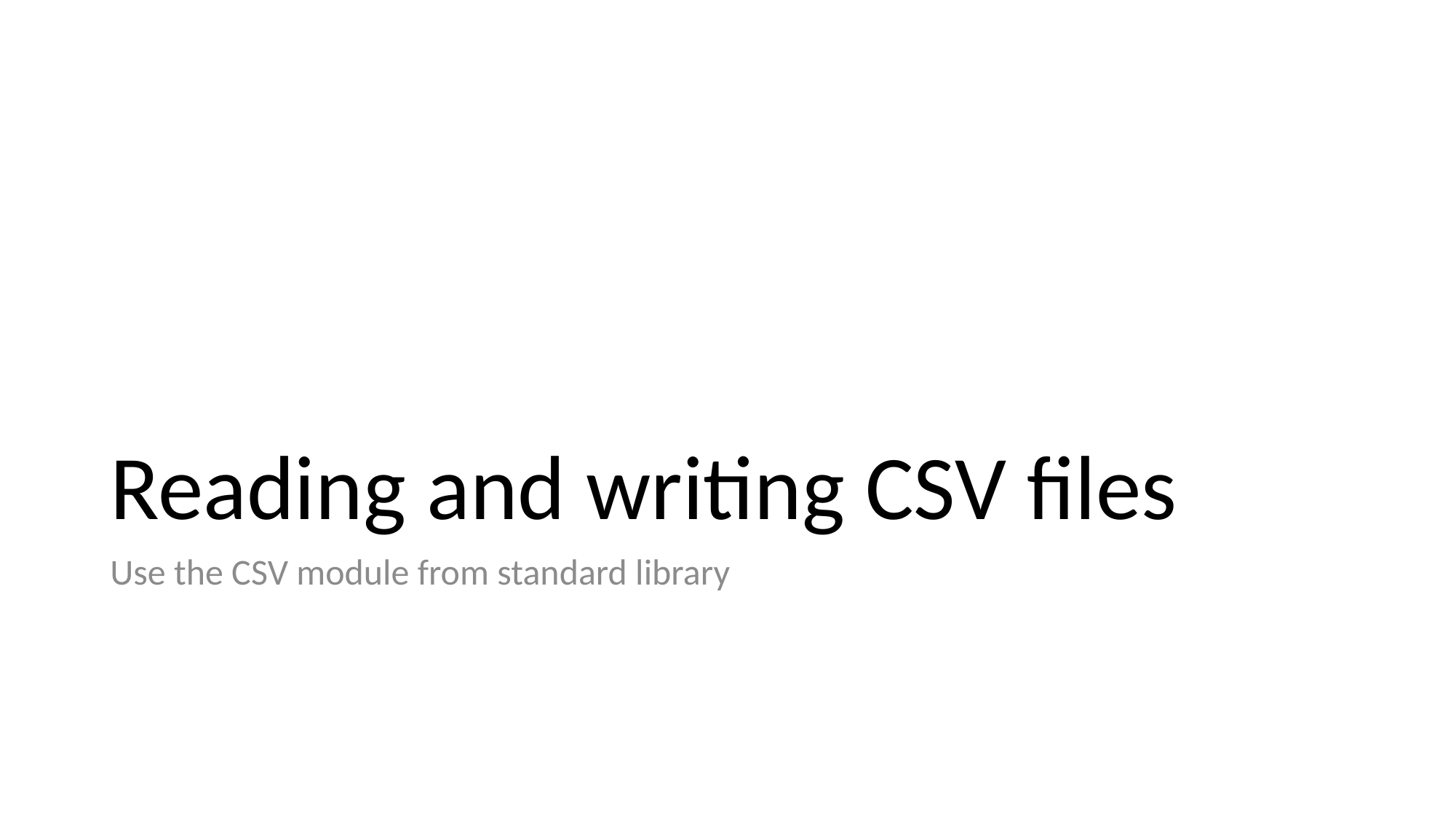

# Reading and writing CSV files
Use the CSV module from standard library